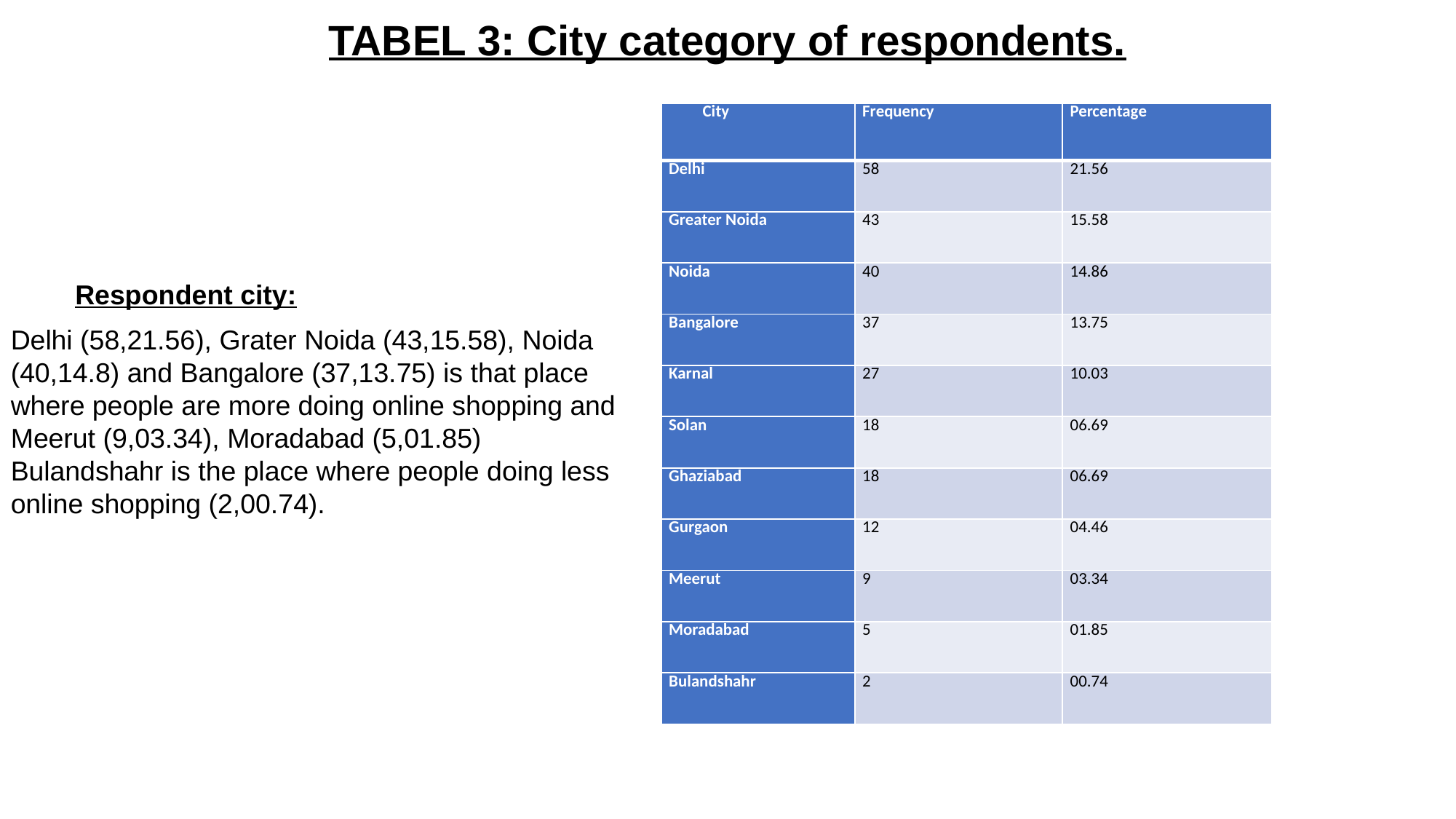

# TABEL 3: City category of respondents.
| City | Frequency | Percentage |
| --- | --- | --- |
| Delhi | 58 | 21.56 |
| Greater Noida | 43 | 15.58 |
| Noida | 40 | 14.86 |
| Bangalore | 37 | 13.75 |
| Karnal | 27 | 10.03 |
| Solan | 18 | 06.69 |
| Ghaziabad | 18 | 06.69 |
| Gurgaon | 12 | 04.46 |
| Meerut | 9 | 03.34 |
| Moradabad | 5 | 01.85 |
| Bulandshahr | 2 | 00.74 |
Respondent city:
Delhi (58,21.56), Grater Noida (43,15.58), Noida (40,14.8) and Bangalore (37,13.75) is that place where people are more doing online shopping and Meerut (9,03.34), Moradabad (5,01.85) Bulandshahr is the place where people doing less online shopping (2,00.74).